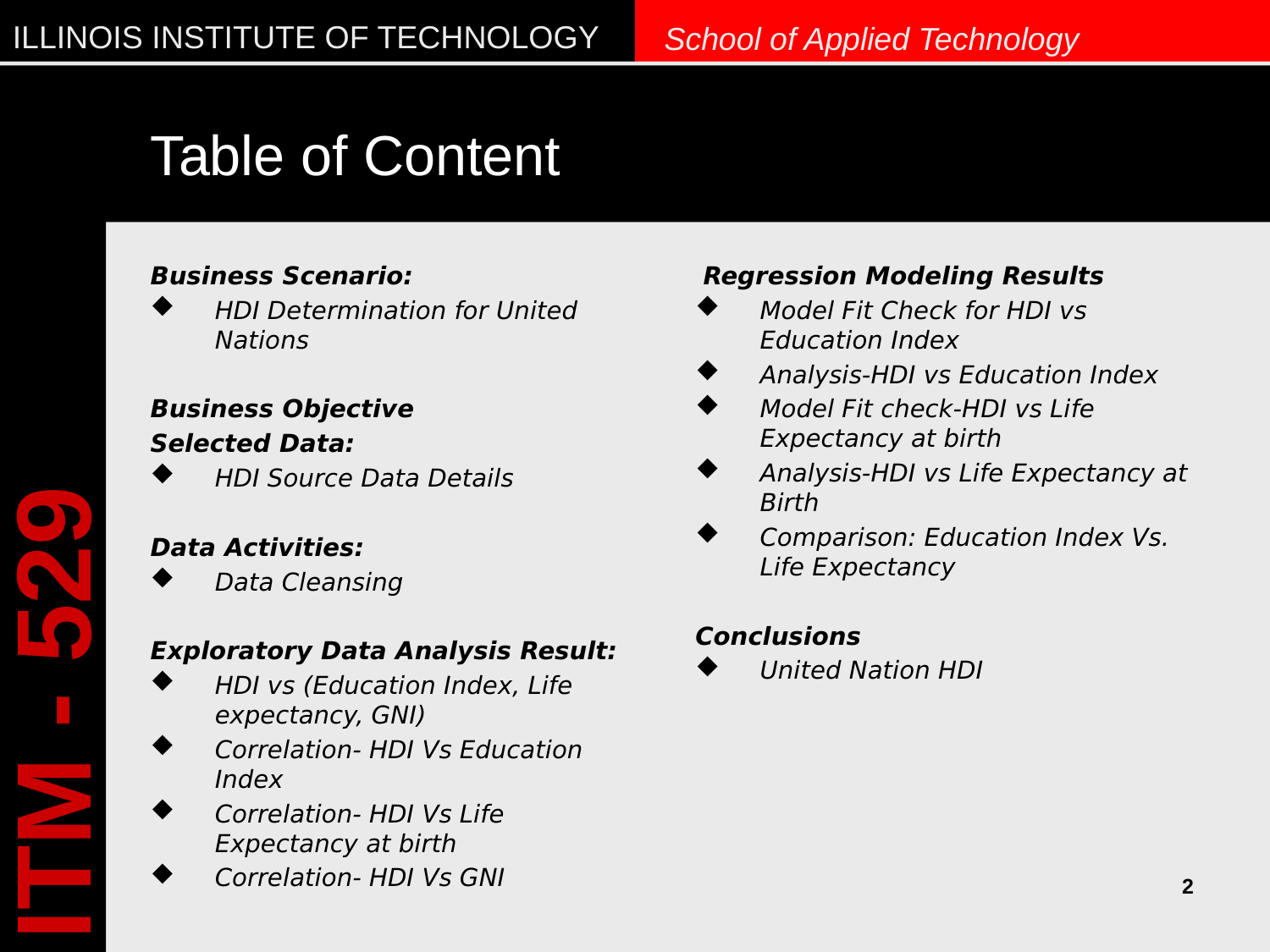

# Table of Content
Business Scenario:
HDI Determination for United Nations

Business Objective
Selected Data:
HDI Source Data Details

Data Activities:
Data Cleansing

Exploratory Data Analysis Result:
HDI vs (Education Index, Life expectancy, GNI)
Correlation- HDI Vs Education Index
Correlation- HDI Vs Life Expectancy at birth
Correlation- HDI Vs GNI

 Regression Modeling Results
Model Fit Check for HDI vs Education Index
Analysis-HDI vs Education Index
Model Fit check-HDI vs Life Expectancy at birth
Analysis-HDI vs Life Expectancy at Birth
Comparison: Education Index Vs. Life Expectancy

Conclusions
United Nation HDI
2